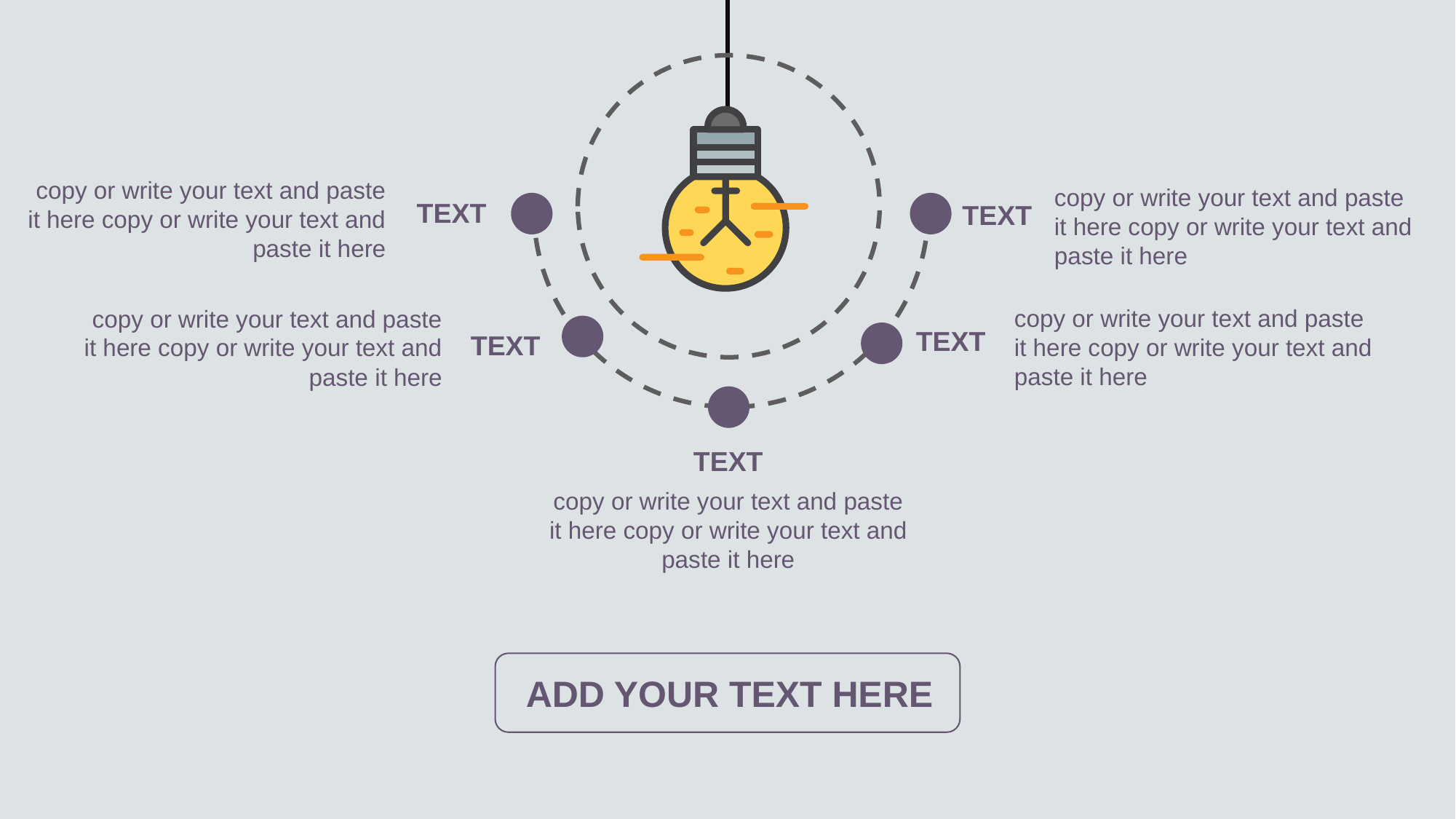

copy or write your text and paste it here copy or write your text and paste it here
copy or write your text and paste it here copy or write your text and paste it here
TEXT

TEXT
copy or write your text and paste it here copy or write your text and paste it here
copy or write your text and paste it here copy or write your text and paste it here

TEXT

TEXT

TEXT
copy or write your text and paste it here copy or write your text and paste it here

ADD YOUR TEXT HERE